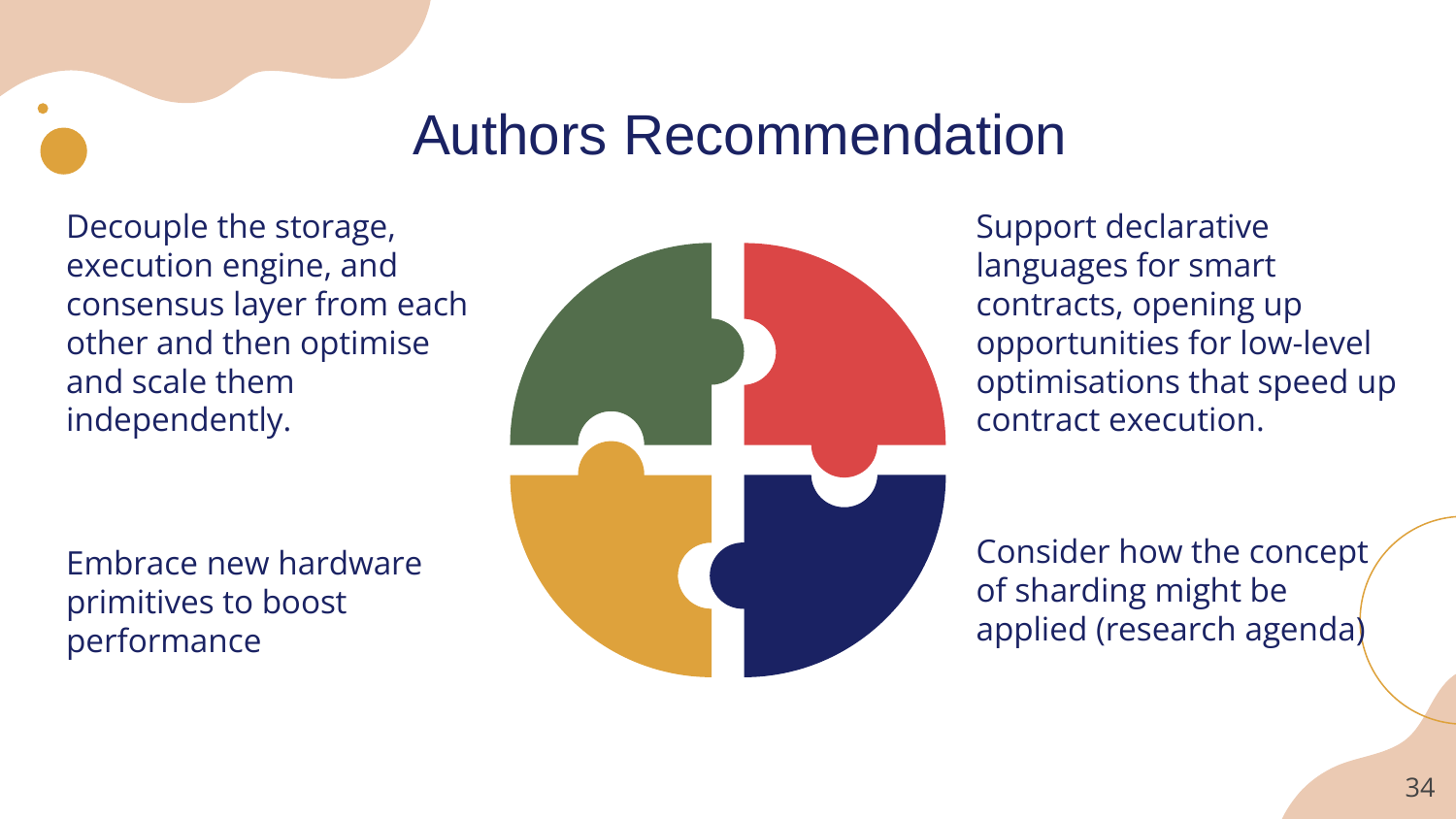

Authors Recommendation
Decouple the storage, execution engine, and consensus layer from each other and then optimise and scale them independently.
Support declarative languages for smart contracts, opening up opportunities for low-level optimisations that speed up contract execution.

Consider how the concept of sharding might be applied (research agenda)
Embrace new hardware primitives to boost performance
34